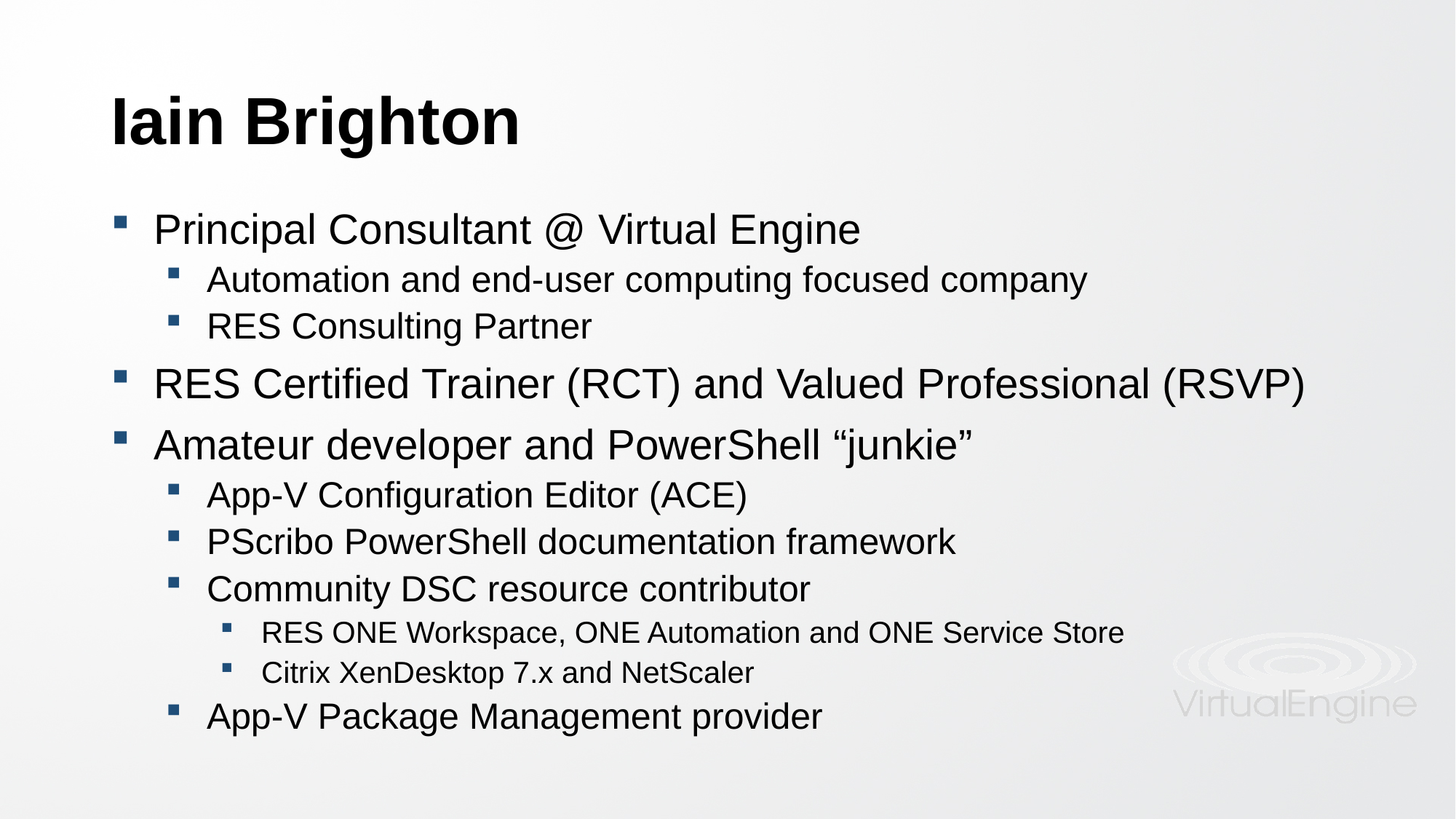

# Iain Brighton
Principal Consultant @ Virtual Engine
Automation and end-user computing focused company
RES Consulting Partner
RES Certified Trainer (RCT) and Valued Professional (RSVP)
Amateur developer and PowerShell “junkie”
App-V Configuration Editor (ACE)
PScribo PowerShell documentation framework
Community DSC resource contributor
RES ONE Workspace, ONE Automation and ONE Service Store
Citrix XenDesktop 7.x and NetScaler
App-V Package Management provider